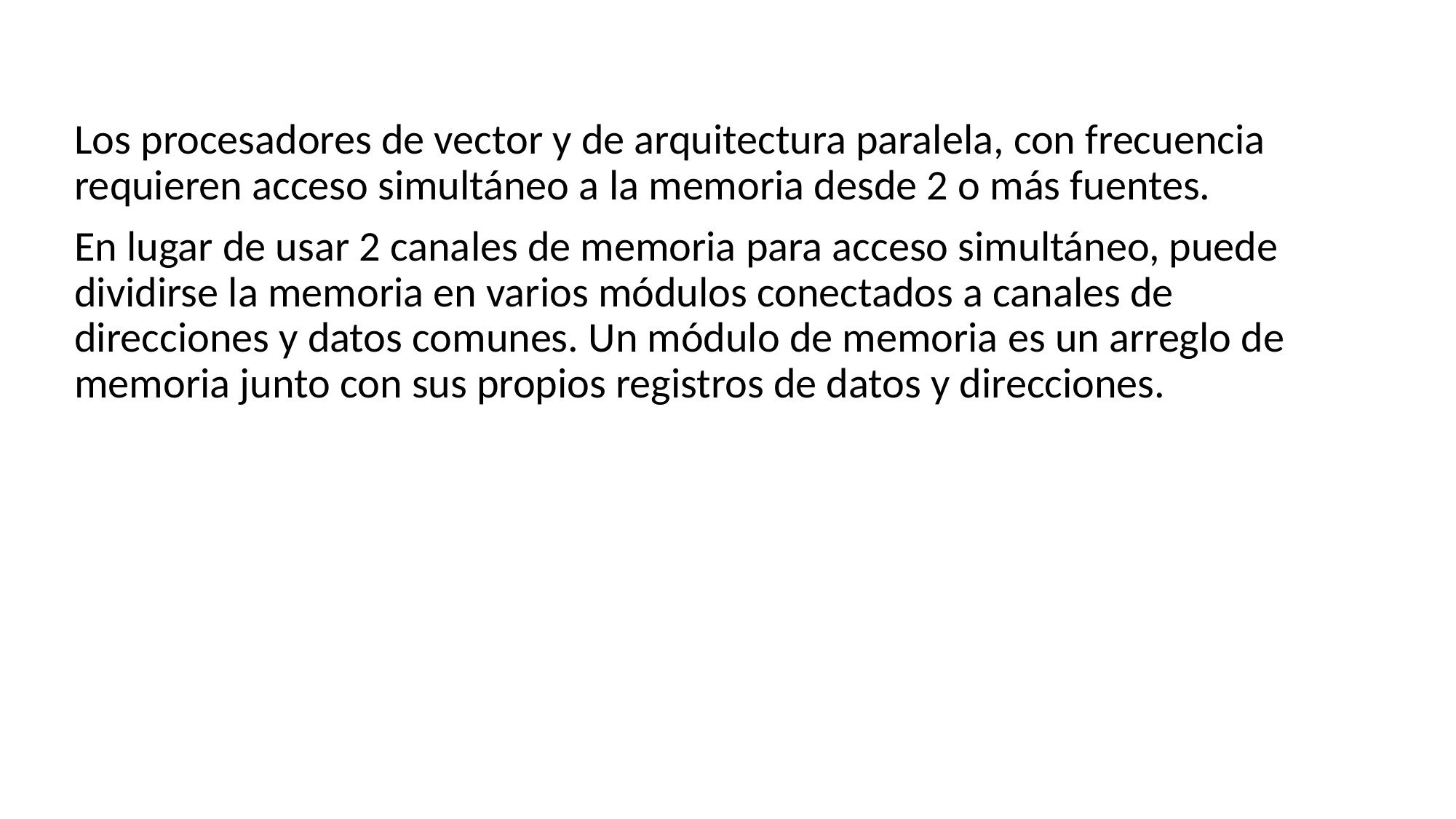

Los procesadores de vector y de arquitectura paralela, con frecuencia requieren acceso simultáneo a la memoria desde 2 o más fuentes.
En lugar de usar 2 canales de memoria para acceso simultáneo, puede dividirse la memoria en varios módulos conectados a canales de direcciones y datos comunes. Un módulo de memoria es un arreglo de memoria junto con sus propios registros de datos y direcciones.